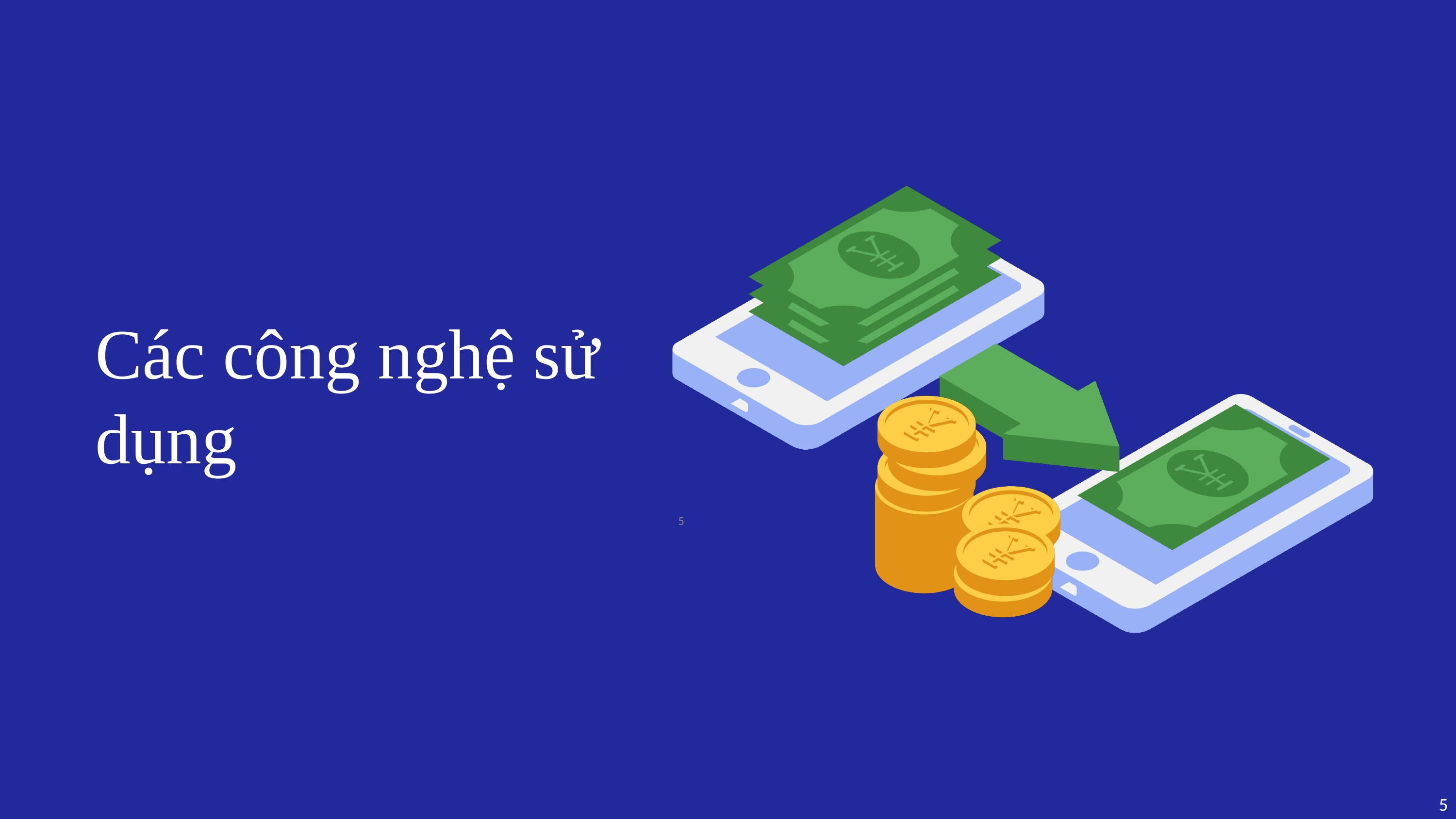

Các công nghệ sử dụng

5
5